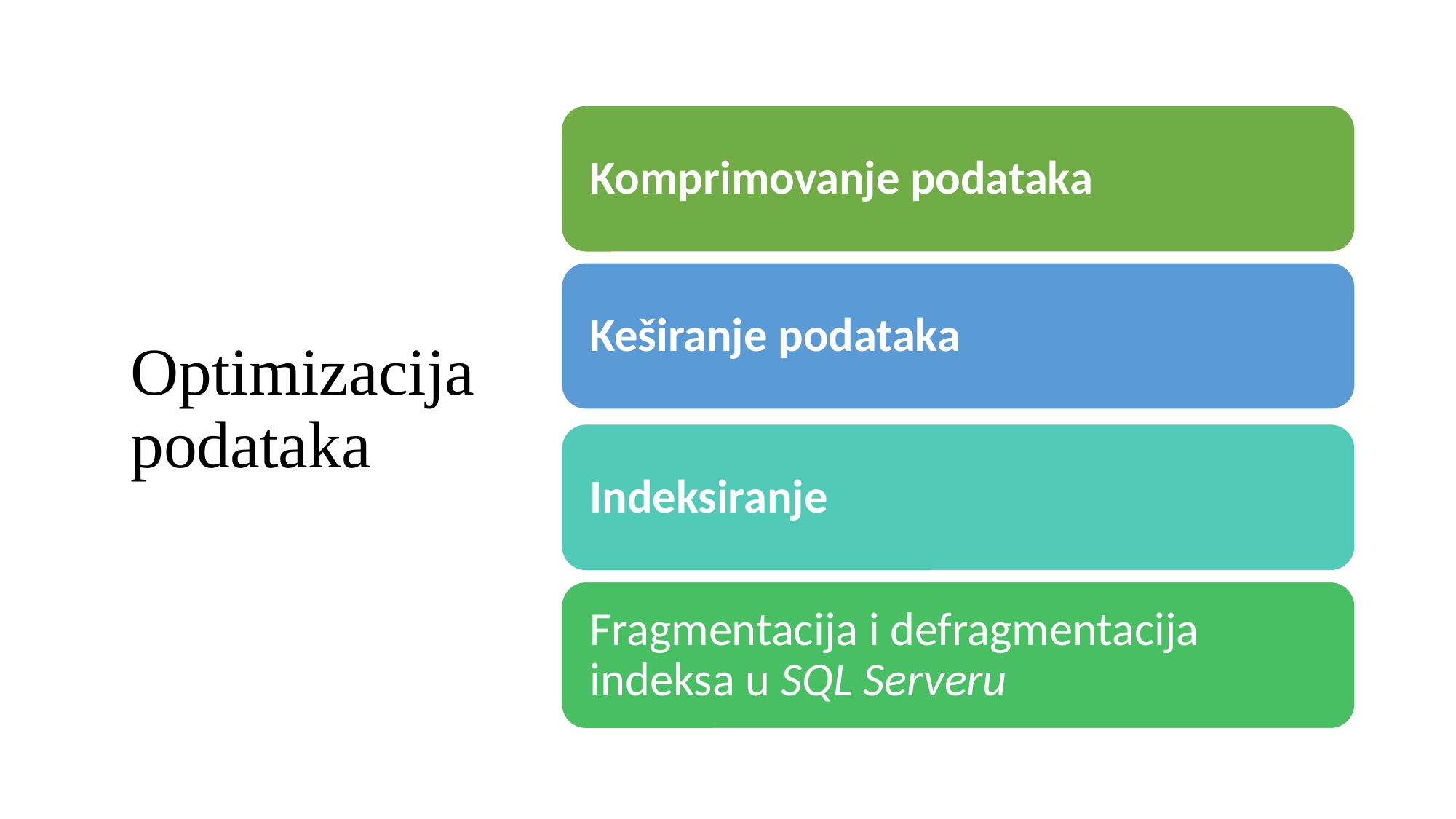

# Optimizacija podataka
Keširanje podataka
Indeksiranje
Fragmentacija i defragmentacija indeksa u SQL Serveru
Komprimovanje podataka